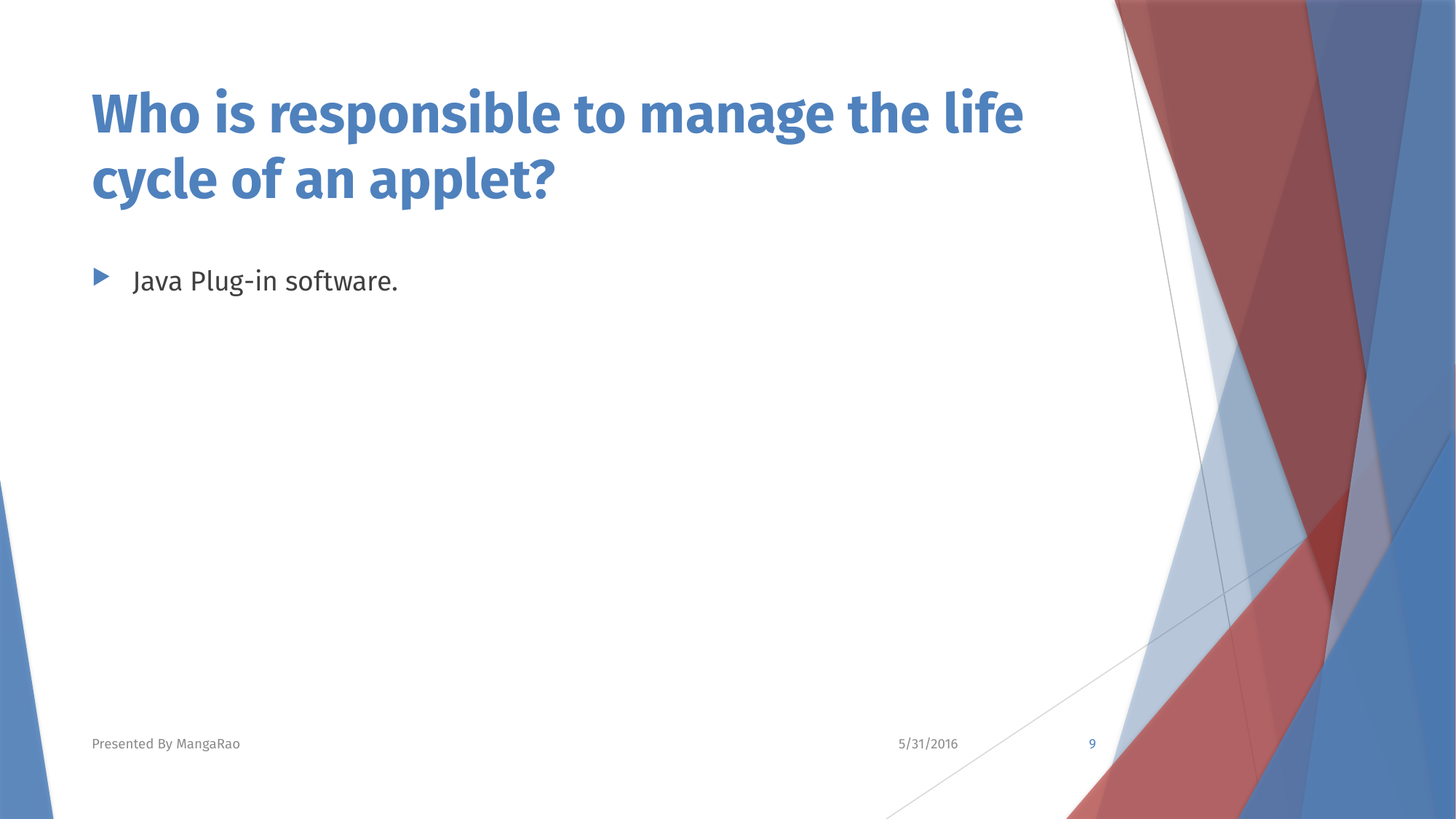

# Who is responsible to manage the life cycle of an applet?
Java Plug-in software.
Presented By MangaRao
5/31/2016
9